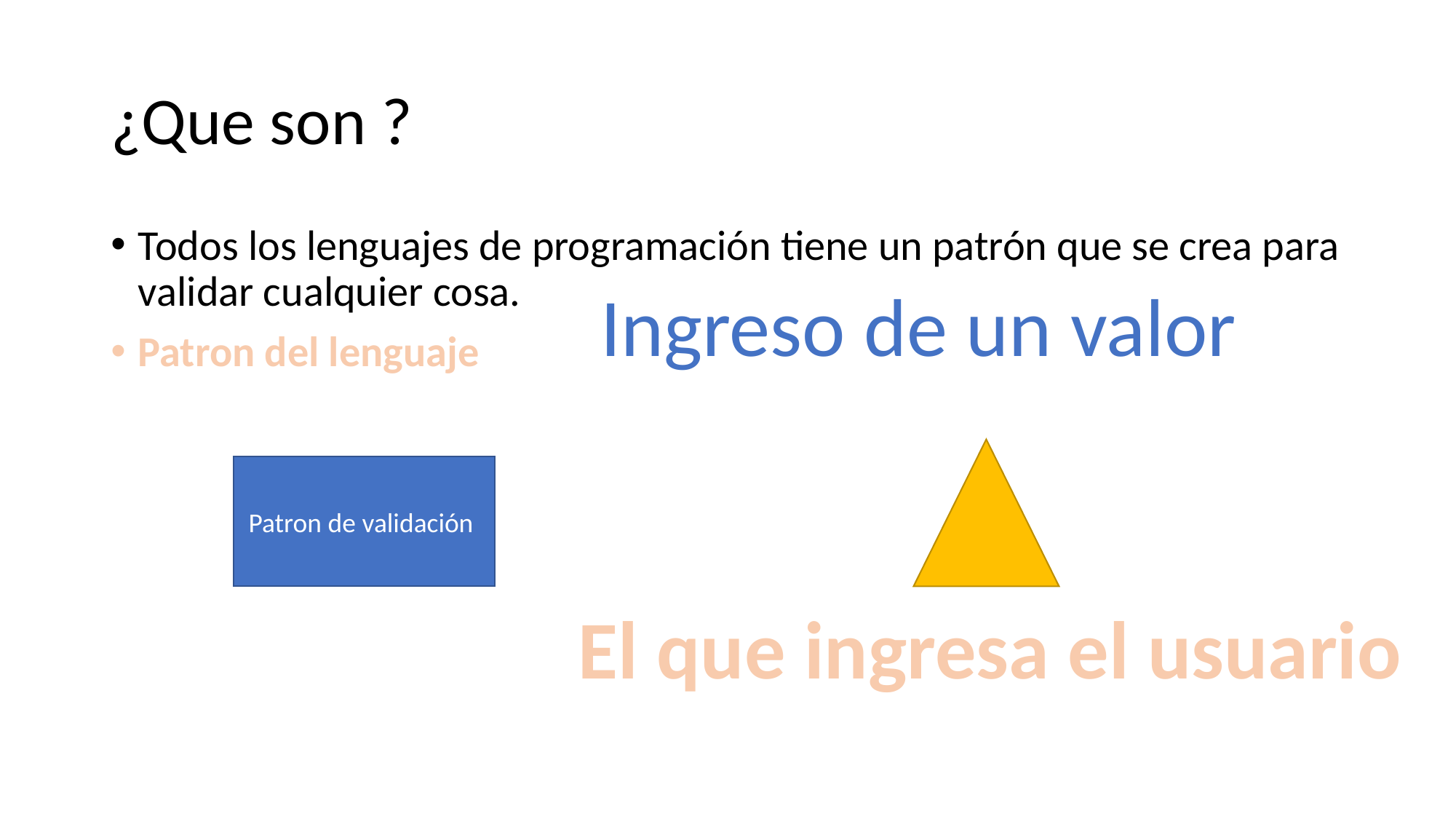

# ¿Que son ?
Todos los lenguajes de programación tiene un patrón que se crea para validar cualquier cosa.
Patron del lenguaje

Ingreso de un valor

Patron de validación
El que ingresa el usuario